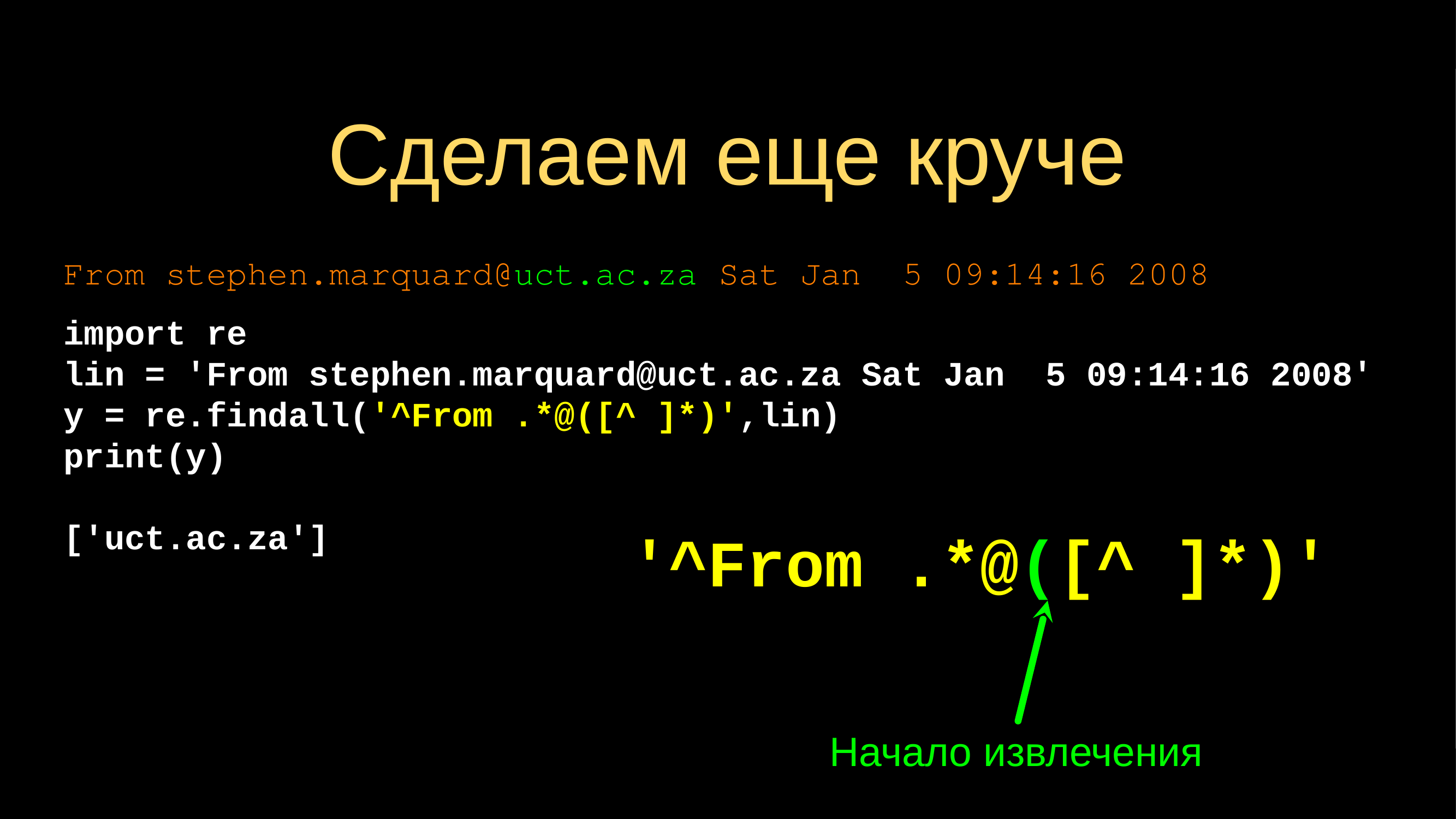

# Сделаем еще круче
From stephen.marquard@uct.ac.za Sat Jan  5 09:14:16 2008
import re
lin = 'From stephen.marquard@uct.ac.za Sat Jan  5 09:14:16 2008'
y = re.findall('^From .*@([^ ]*)',lin)
print(y)

['uct.ac.za']
'^From .*@([^ ]*)'
Начало извлечения